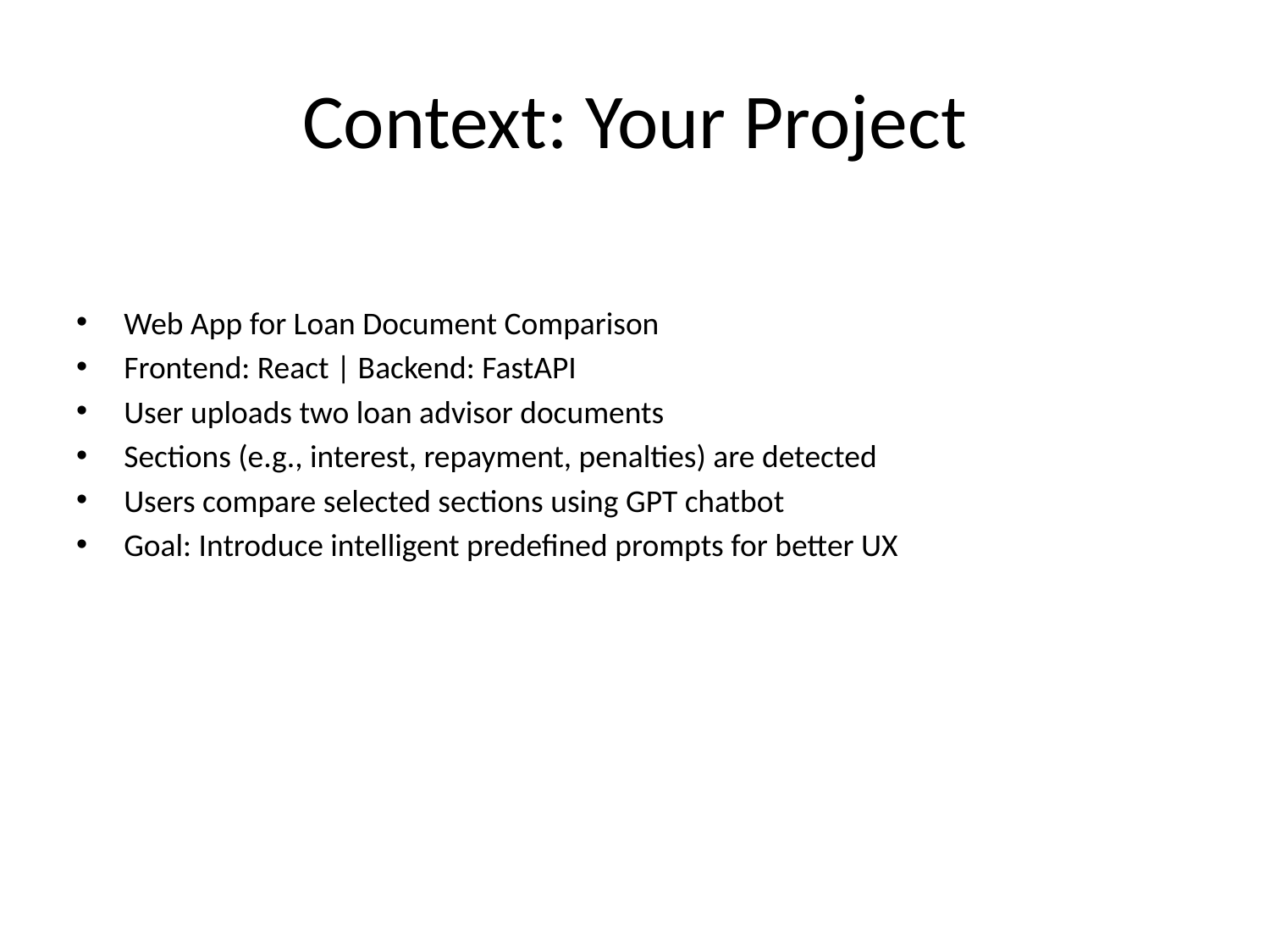

# Context: Your Project

Web App for Loan Document Comparison
Frontend: React | Backend: FastAPI
User uploads two loan advisor documents
Sections (e.g., interest, repayment, penalties) are detected
Users compare selected sections using GPT chatbot
Goal: Introduce intelligent predefined prompts for better UX